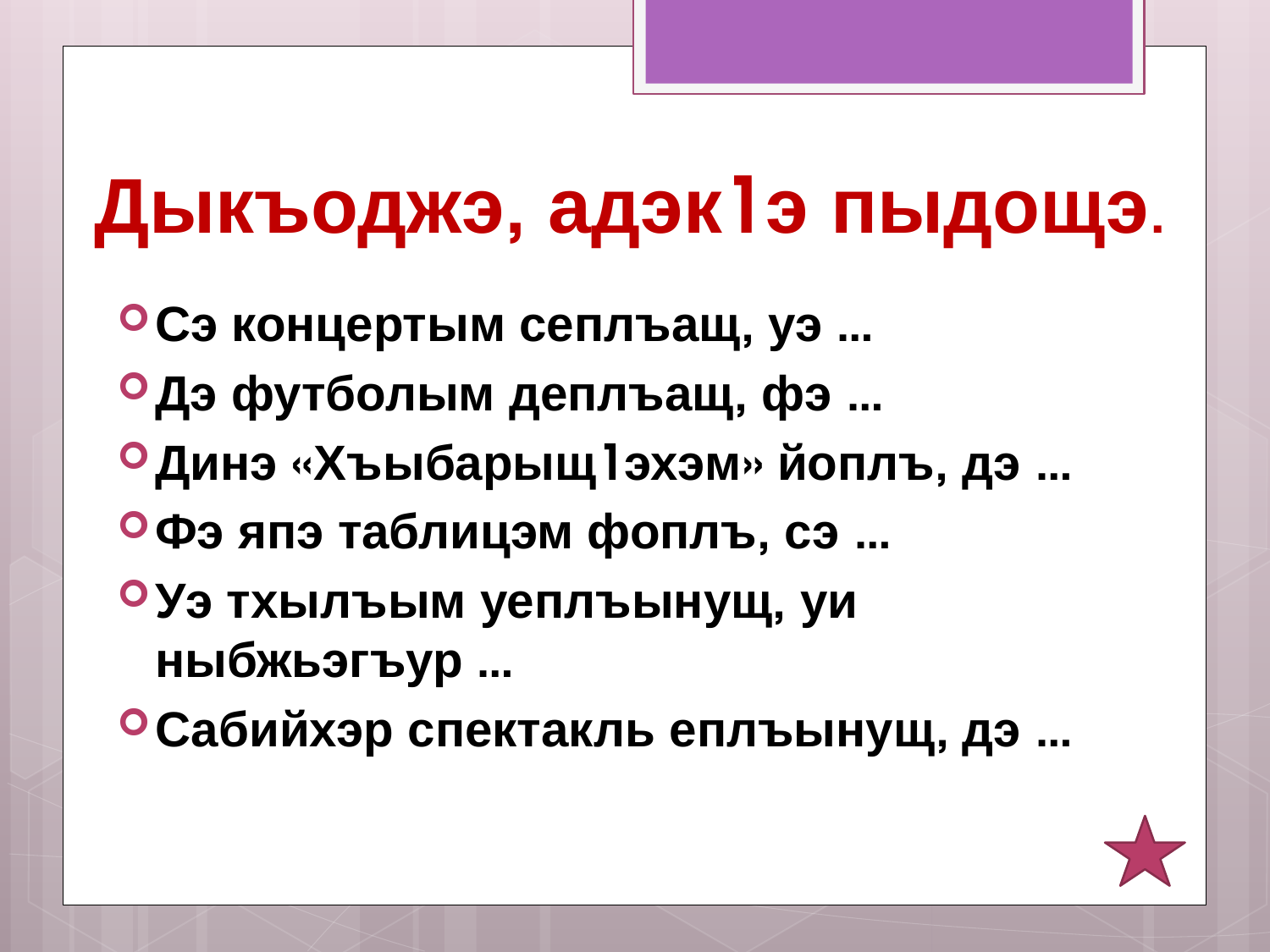

# Дыкъоджэ, адэк1э пыдощэ.
Сэ концертым сеплъащ, уэ …
Дэ футболым деплъащ, фэ …
Динэ «Хъыбарыщ1эхэм» йоплъ, дэ …
Фэ япэ таблицэм фоплъ, сэ …
Уэ тхылъым уеплъынущ, уи ныбжьэгъур …
Сабийхэр спектакль еплъынущ, дэ …